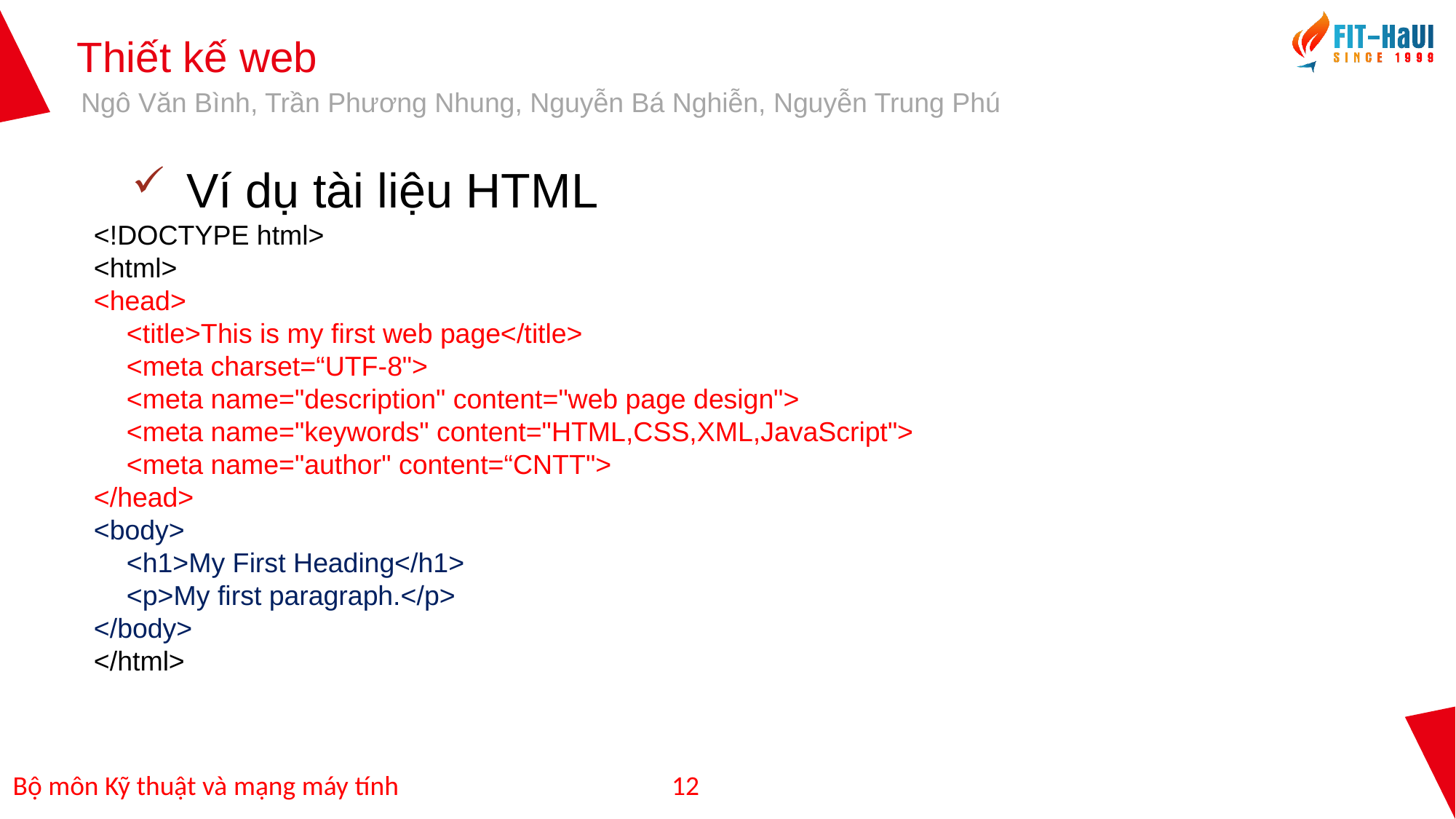

Ví dụ tài liệu HTML
<!DOCTYPE html>
<html>
<head>
	<title>This is my first web page</title>
	<meta charset=“UTF-8">
	<meta name="description" content="web page design">
	<meta name="keywords" content="HTML,CSS,XML,JavaScript">
	<meta name="author" content=“CNTT">
</head>
<body>
	<h1>My First Heading</h1>
	<p>My first paragraph.</p>
</body>
</html>